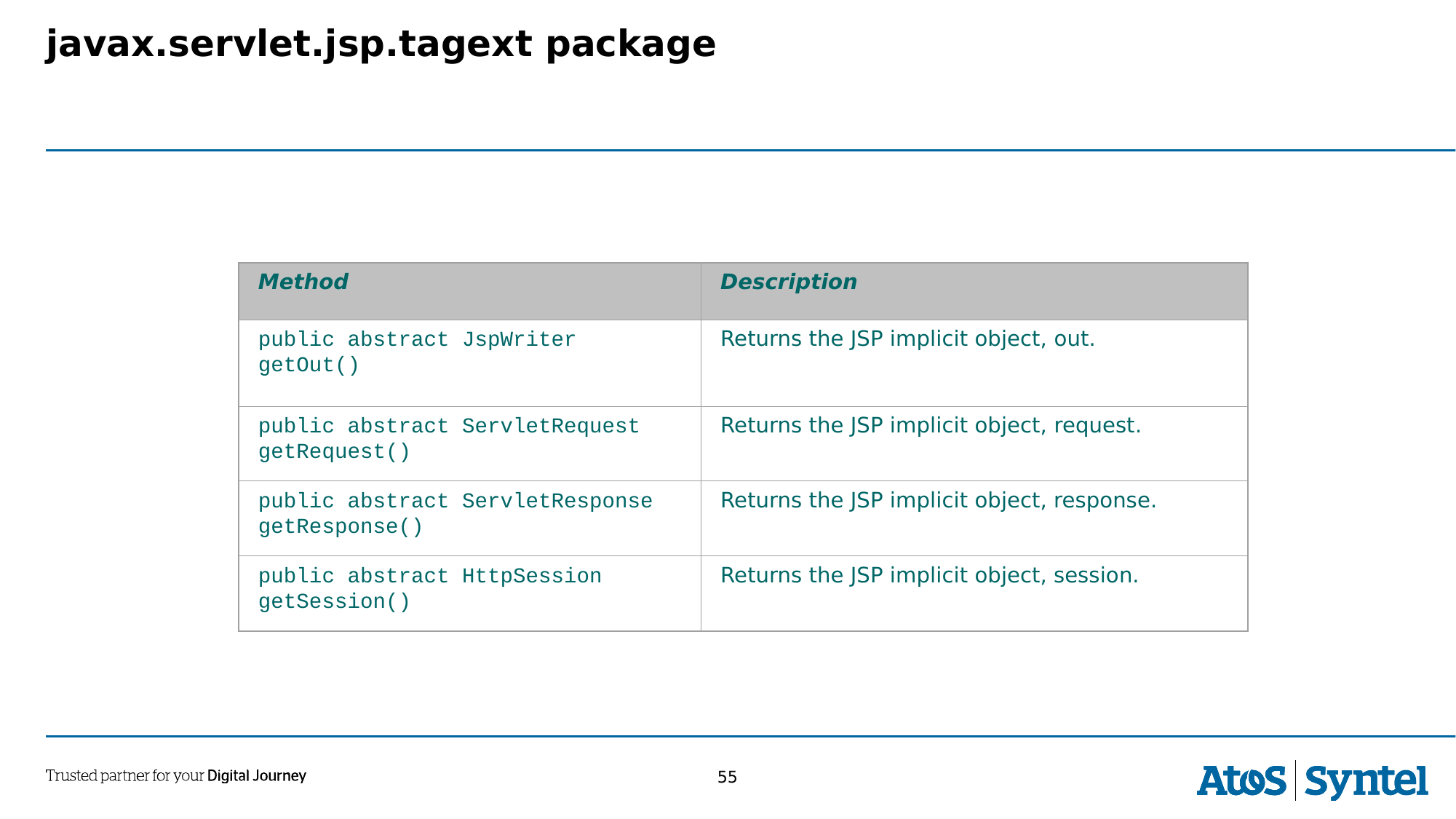

javax.servlet.jsp.tagext package

Method

Description

public abstract JspWriter getOut()

Returns the JSP implicit object, out.

public abstract ServletRequest getRequest()

Returns the JSP implicit object, request.

public abstract ServletResponse getResponse()

Returns the JSP implicit object, response.

public abstract HttpSession getSession()

Returns the JSP implicit object, session.